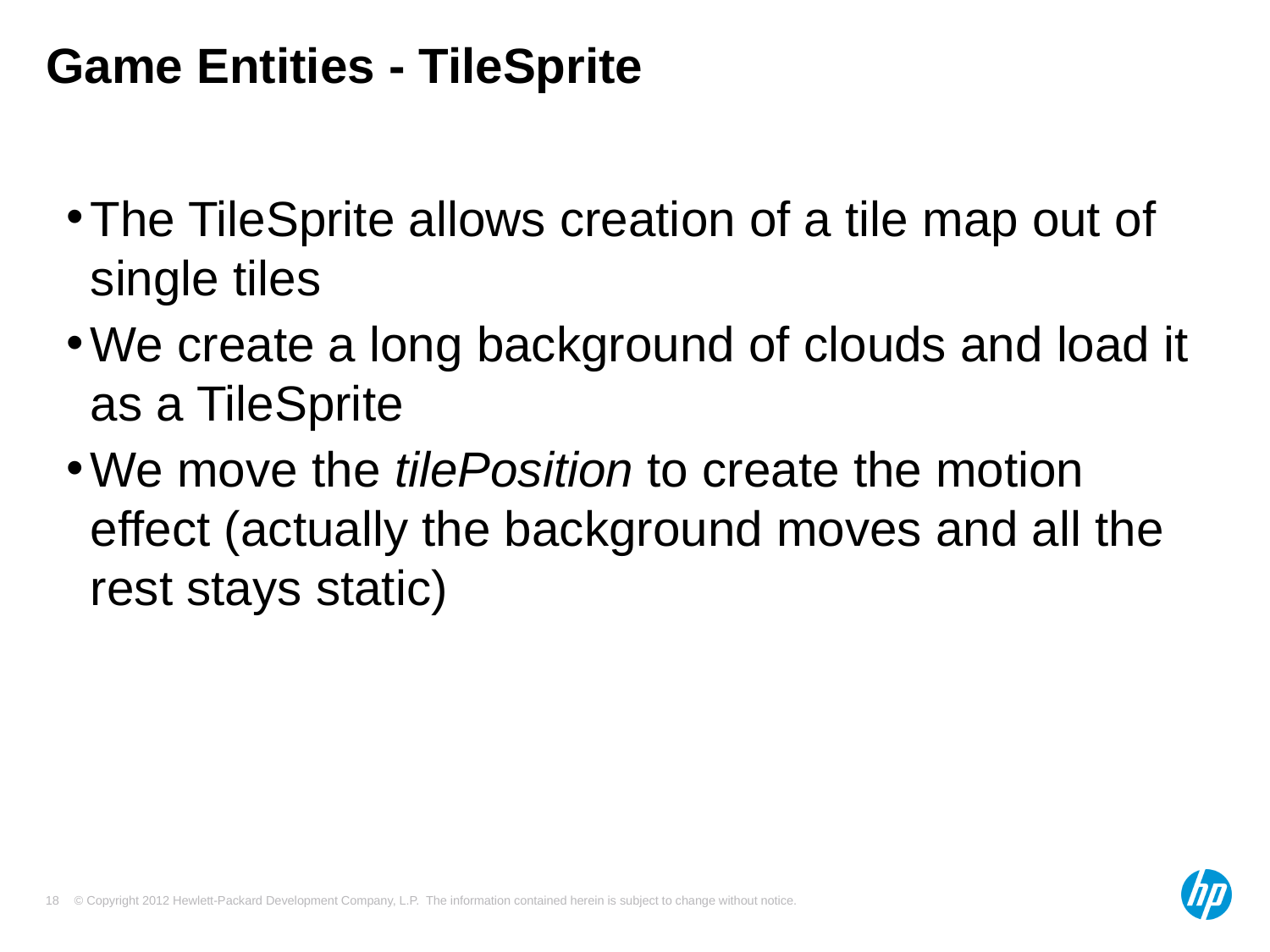

# Game Entities - TileSprite

The TileSprite allows creation of a tile map out of single tiles
We create a long background of clouds and load it as a TileSprite
We move the tilePosition to create the motion effect (actually the background moves and all the rest stays static)